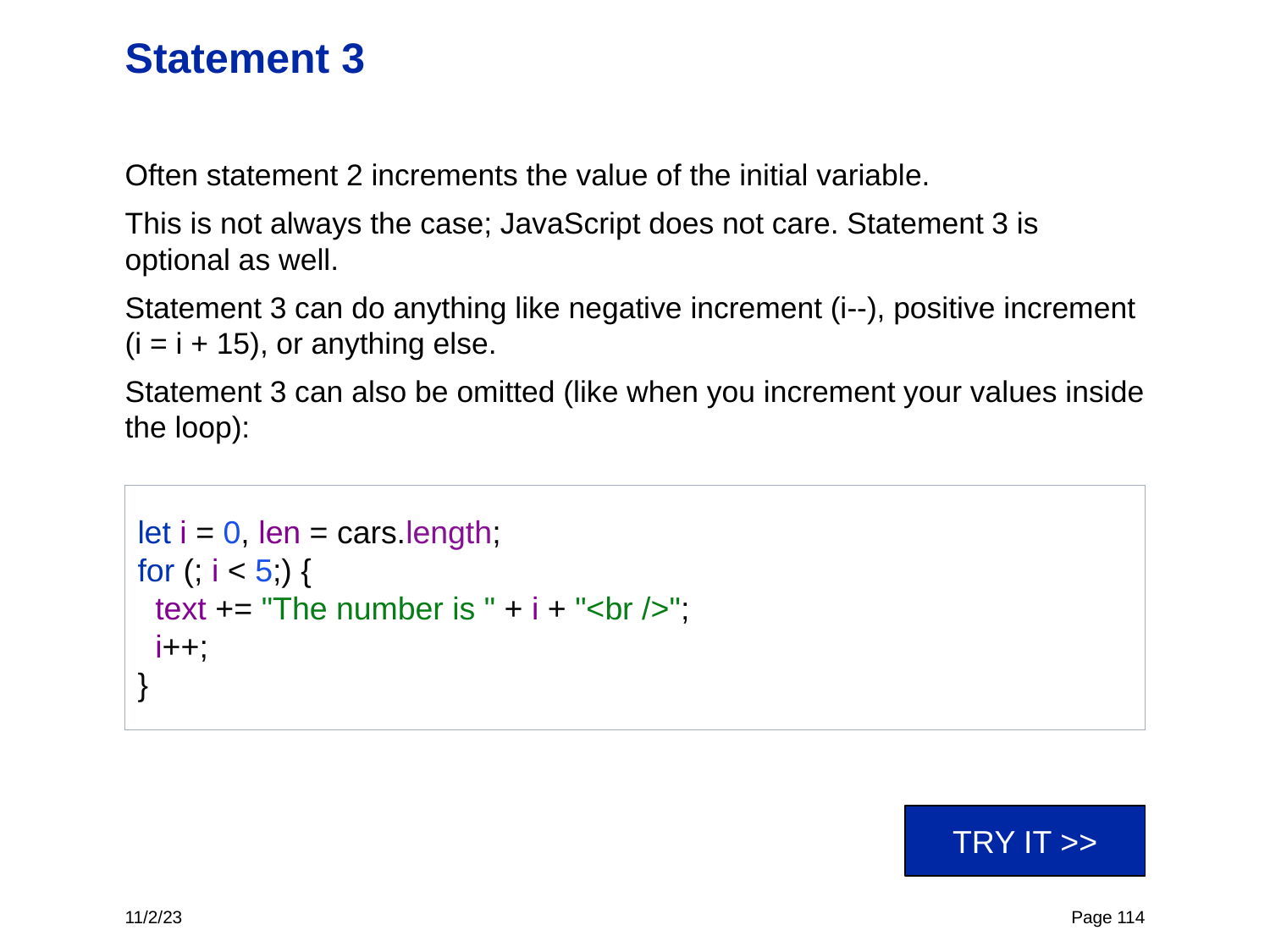

# Statement 3
Often statement 2 increments the value of the initial variable.
This is not always the case; JavaScript does not care. Statement 3 is optional as well.
Statement 3 can do anything like negative increment (i--), positive increment (i = i + 15), or anything else.
Statement 3 can also be omitted (like when you increment your values inside the loop):

let i = 0, len = cars.length;
for (; i < 5;) {
  text += "The number is " + i + "<br />";
  i++;
}

TRY IT >>
11/2/23

Page 114